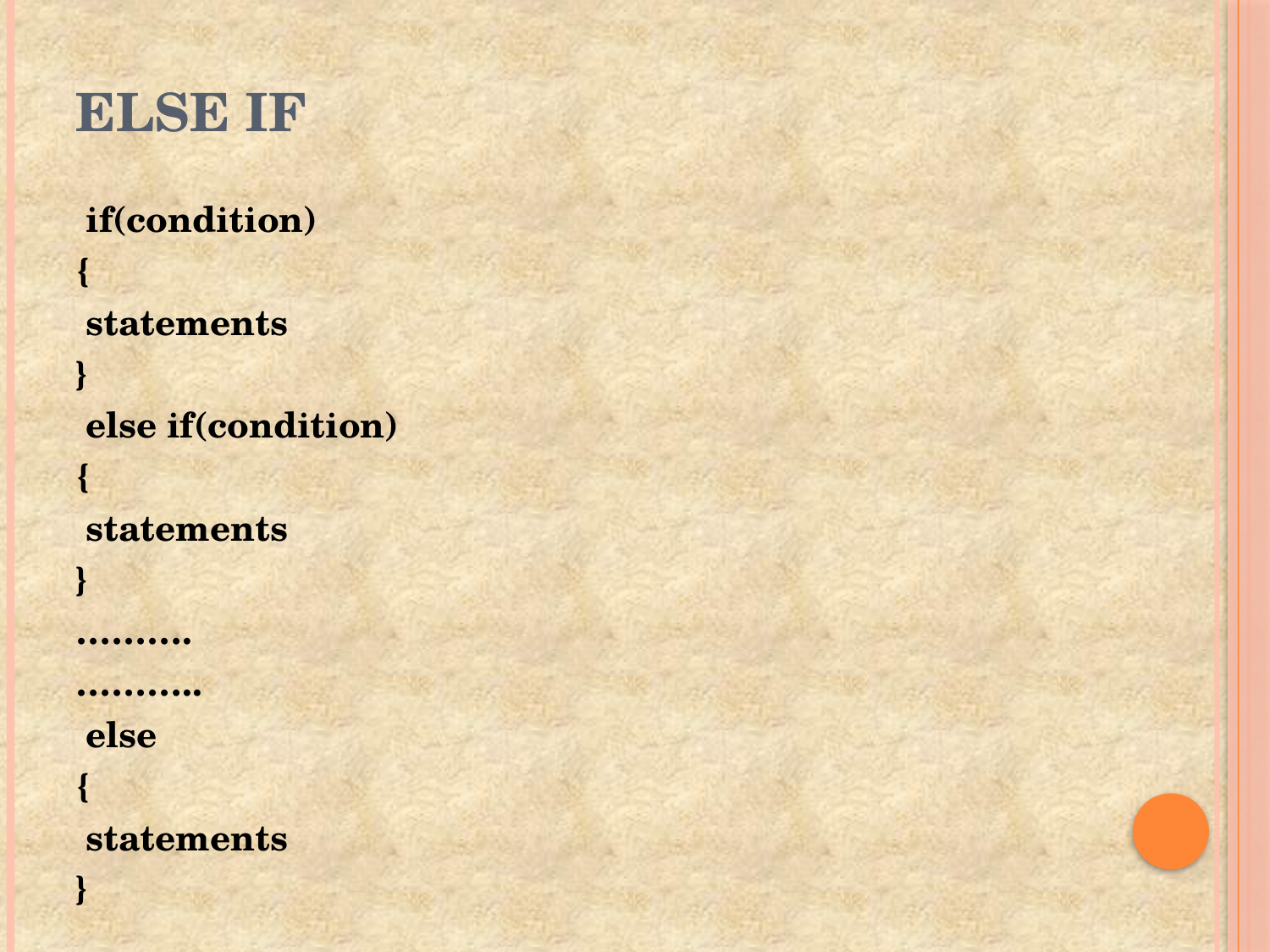

# Else if
 if(condition)
{
 statements
}
 else if(condition)
{
 statements
}
……….
………..
 else
{
 statements
}